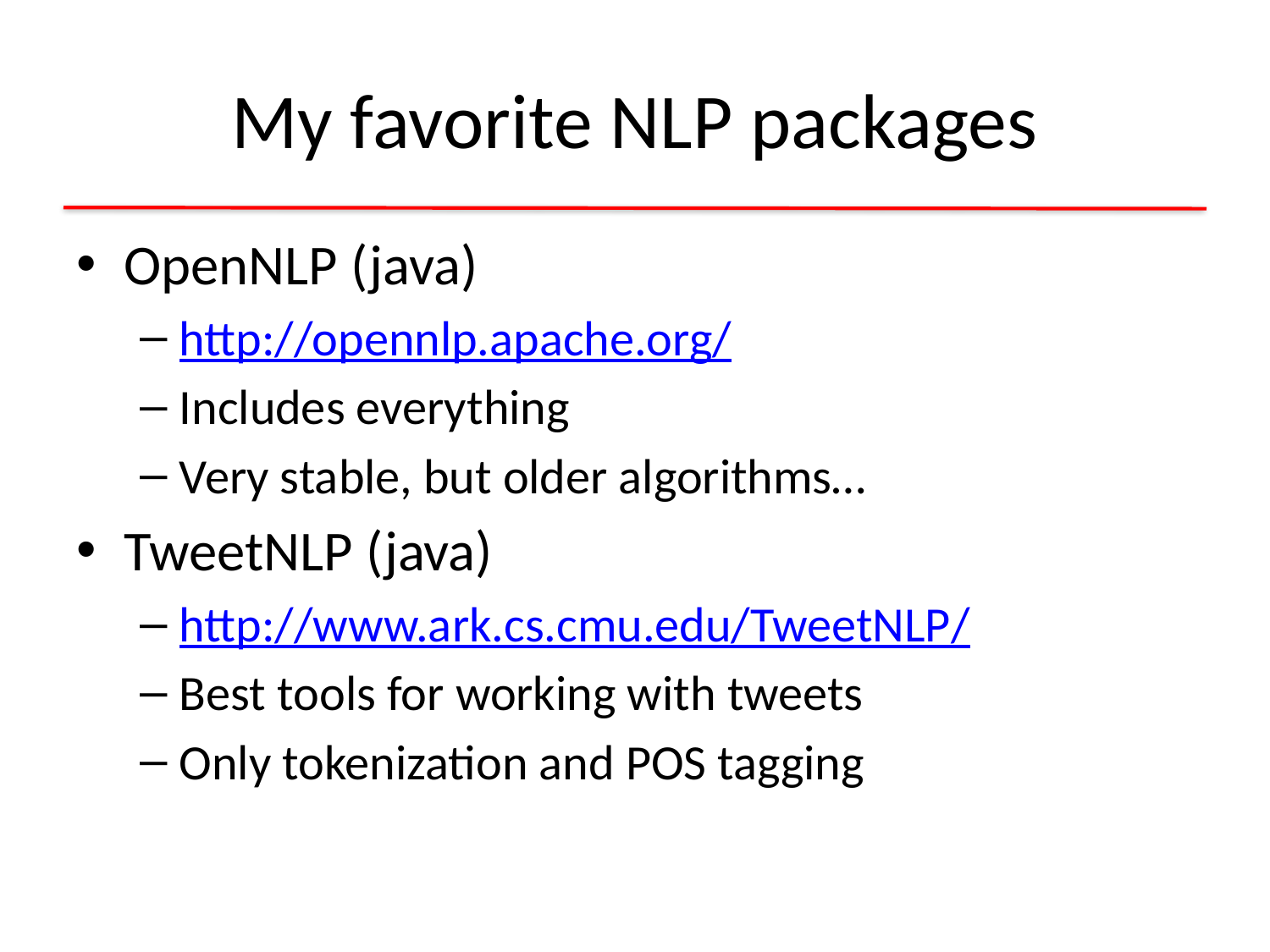

# My favorite NLP packages
OpenNLP (java)
http://opennlp.apache.org/
Includes everything
Very stable, but older algorithms…
TweetNLP (java)
http://www.ark.cs.cmu.edu/TweetNLP/
Best tools for working with tweets
Only tokenization and POS tagging